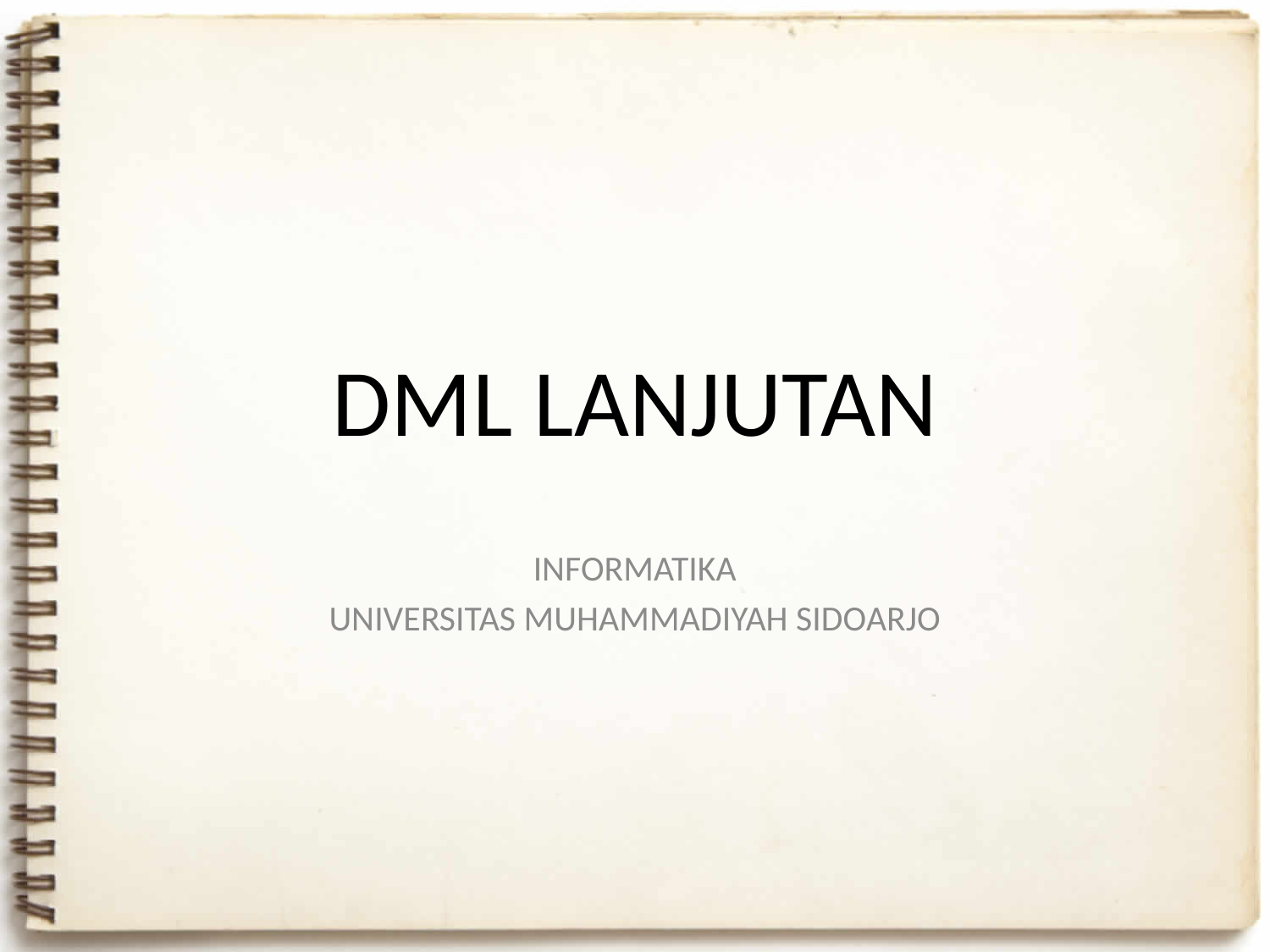

# DML LANJUTAN
INFORMATIKA
UNIVERSITAS MUHAMMADIYAH SIDOARJO